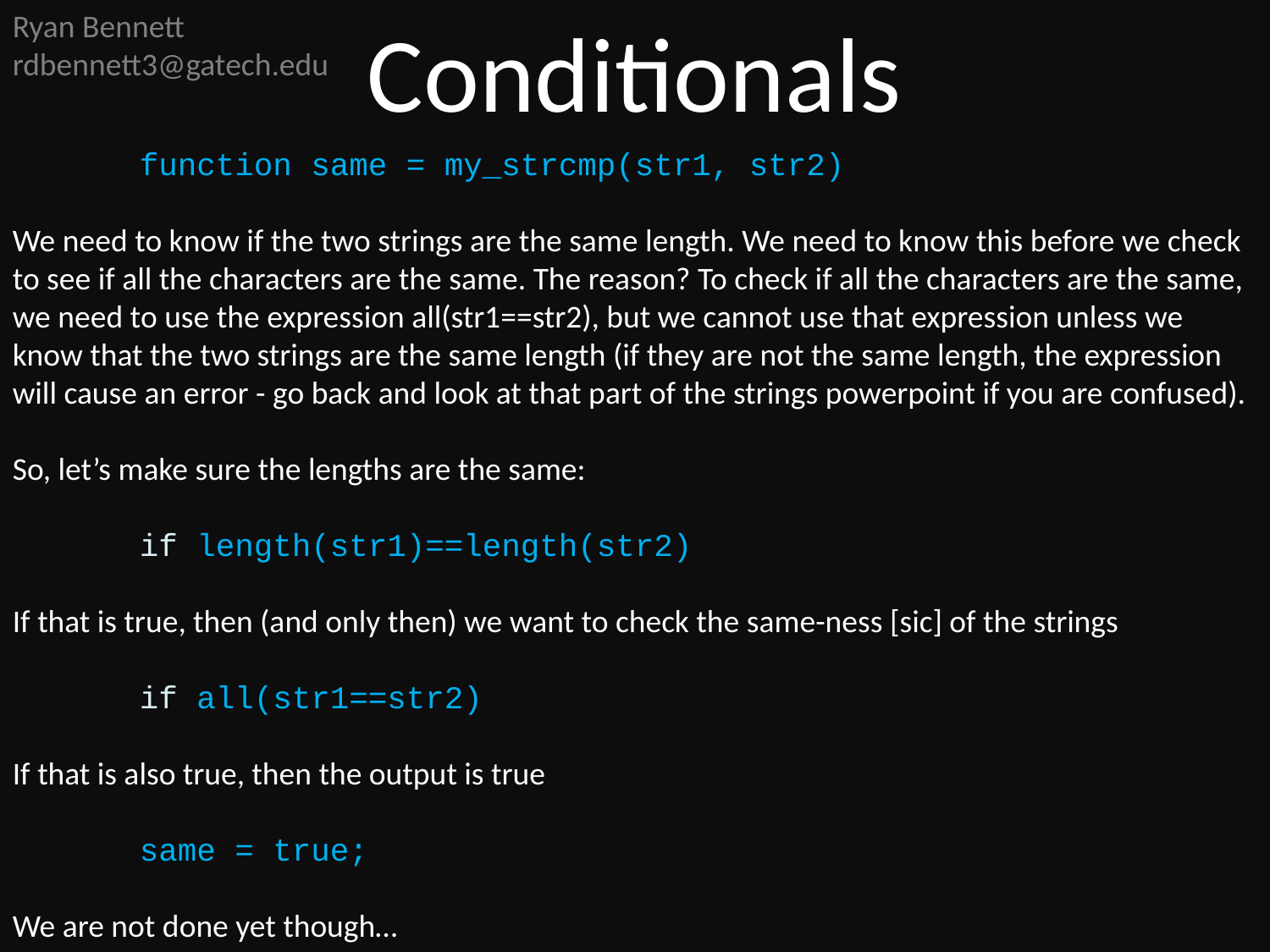

Ryan Bennett
rdbennett3@gatech.edu
Conditionals
	function same = my_strcmp(str1, str2)

We need to know if the two strings are the same length. We need to know this before we check to see if all the characters are the same. The reason? To check if all the characters are the same, we need to use the expression all(str1==str2), but we cannot use that expression unless we know that the two strings are the same length (if they are not the same length, the expression will cause an error - go back and look at that part of the strings powerpoint if you are confused).

So, let’s make sure the lengths are the same:

	if length(str1)==length(str2)

If that is true, then (and only then) we want to check the same-ness [sic] of the strings

	if all(str1==str2)

If that is also true, then the output is true

	same = true;

We are not done yet though…